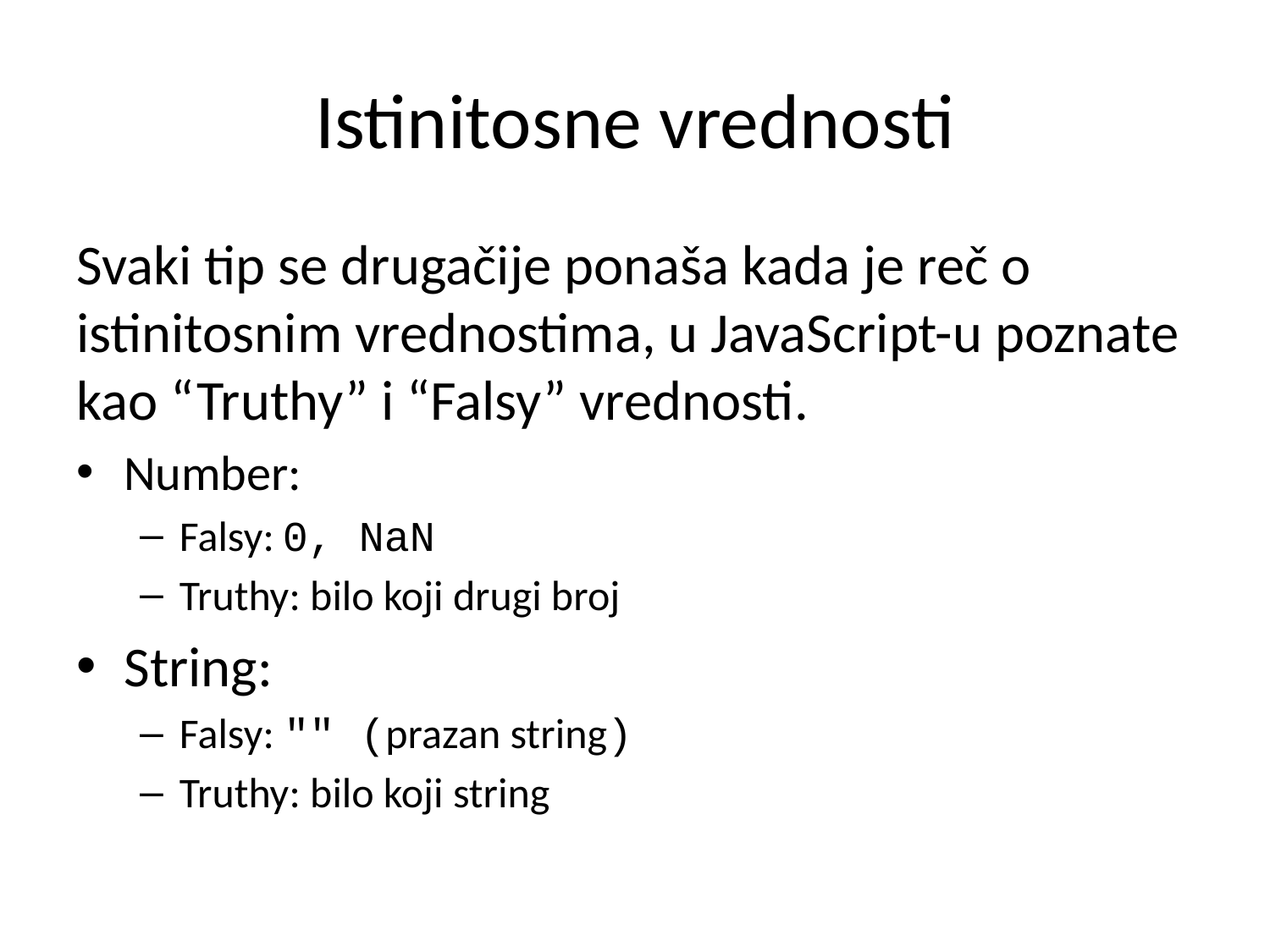

# Istinitosne vrednosti
Svaki tip se drugačije ponaša kada je reč o istinitosnim vrednostima, u JavaScript-u poznate kao “Truthy” i “Falsy” vrednosti.
Number:
Falsy: 0, NaN
Truthy: bilo koji drugi broj
String:
Falsy: "" (prazan string)
Truthy: bilo koji string